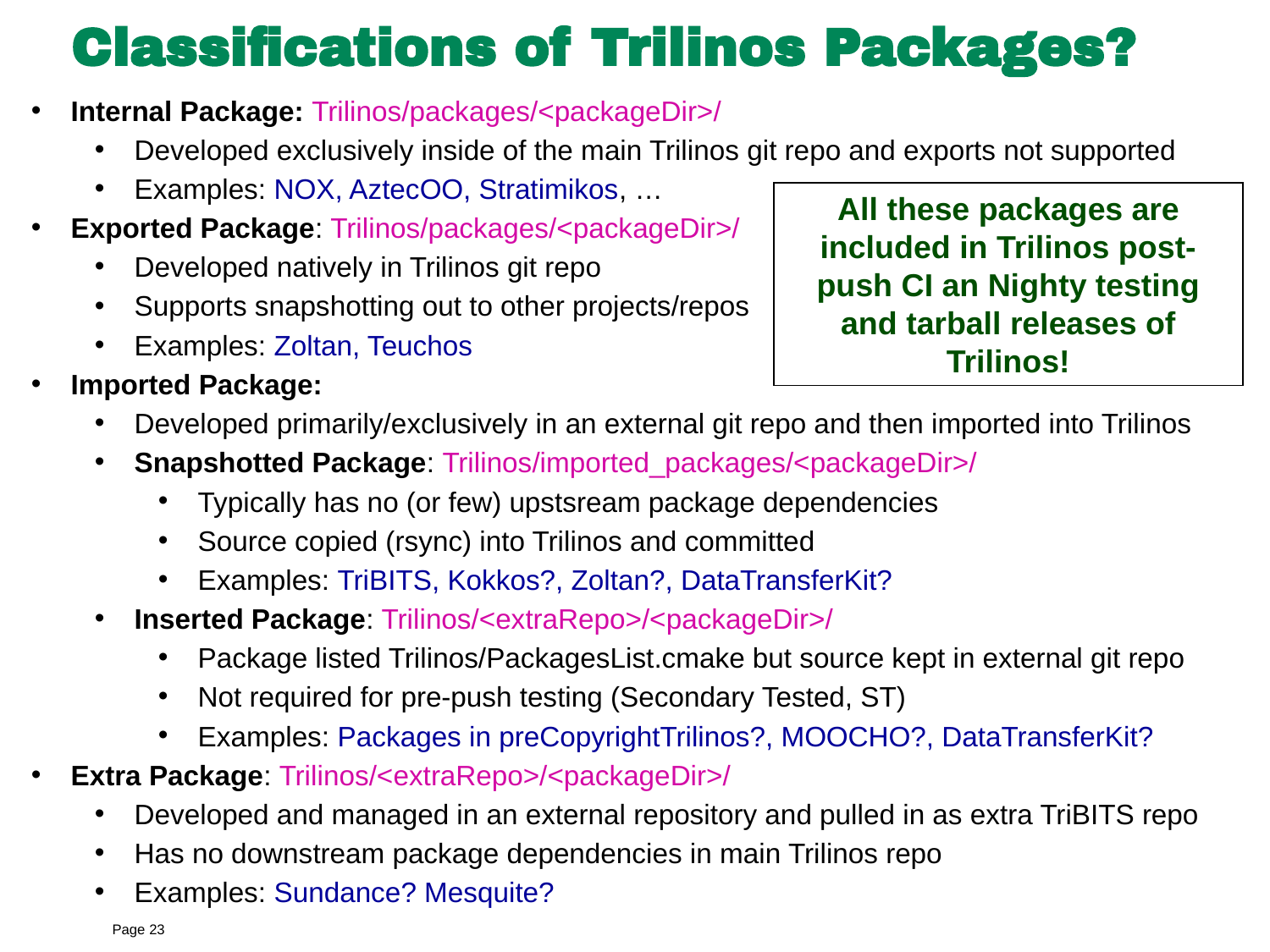

# Classifications of Trilinos Packages?
Internal Package: Trilinos/packages/<packageDir>/
Developed exclusively inside of the main Trilinos git repo and exports not supported
Examples: NOX, AztecOO, Stratimikos, …
Exported Package: Trilinos/packages/<packageDir>/
Developed natively in Trilinos git repo
Supports snapshotting out to other projects/repos
Examples: Zoltan, Teuchos
Imported Package:
Developed primarily/exclusively in an external git repo and then imported into Trilinos
Snapshotted Package: Trilinos/imported_packages/<packageDir>/
Typically has no (or few) upstsream package dependencies
Source copied (rsync) into Trilinos and committed
Examples: TriBITS, Kokkos?, Zoltan?, DataTransferKit?
Inserted Package: Trilinos/<extraRepo>/<packageDir>/
Package listed Trilinos/PackagesList.cmake but source kept in external git repo
Not required for pre-push testing (Secondary Tested, ST)
Examples: Packages in preCopyrightTrilinos?, MOOCHO?, DataTransferKit?
Extra Package: Trilinos/<extraRepo>/<packageDir>/
Developed and managed in an external repository and pulled in as extra TriBITS repo
Has no downstream package dependencies in main Trilinos repo
Examples: Sundance? Mesquite?
All these packages are included in Trilinos post-push CI an Nighty testing and tarball releases of Trilinos!

Page 23